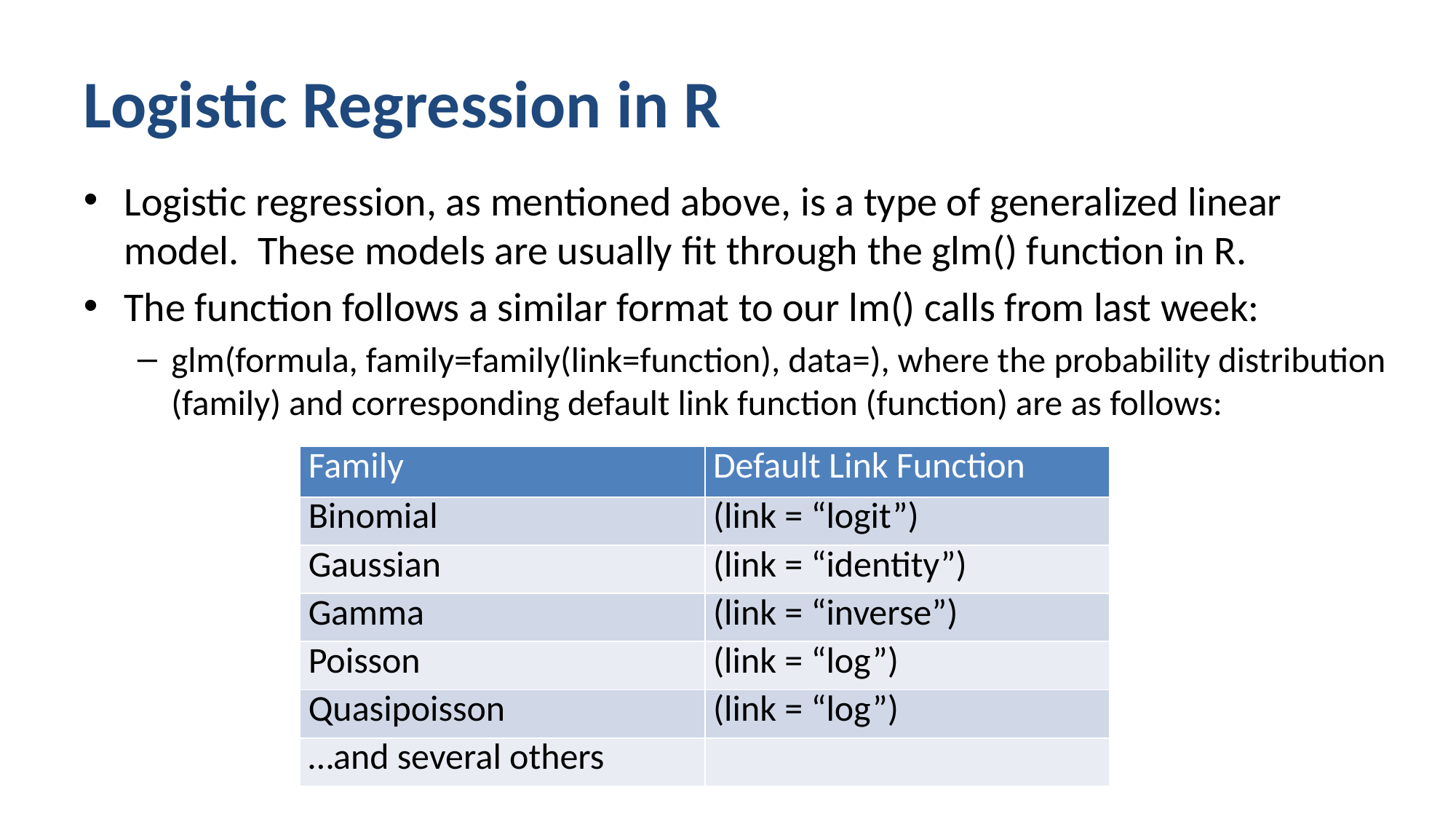

# Logistic Regression in R
Logistic regression, as mentioned above, is a type of generalized linear model.  These models are usually fit through the glm() function in R.
The function follows a similar format to our lm() calls from last week:
glm(formula, family=family(link=function), data=), where the probability distribution (family) and corresponding default link function (function) are as follows:
| Family | Default Link Function |
| --- | --- |
| Binomial | (link = “logit”) |
| Gaussian | (link = “identity”) |
| Gamma | (link = “inverse”) |
| Poisson | (link = “log”) |
| Quasipoisson | (link = “log”) |
| …and several others |  |